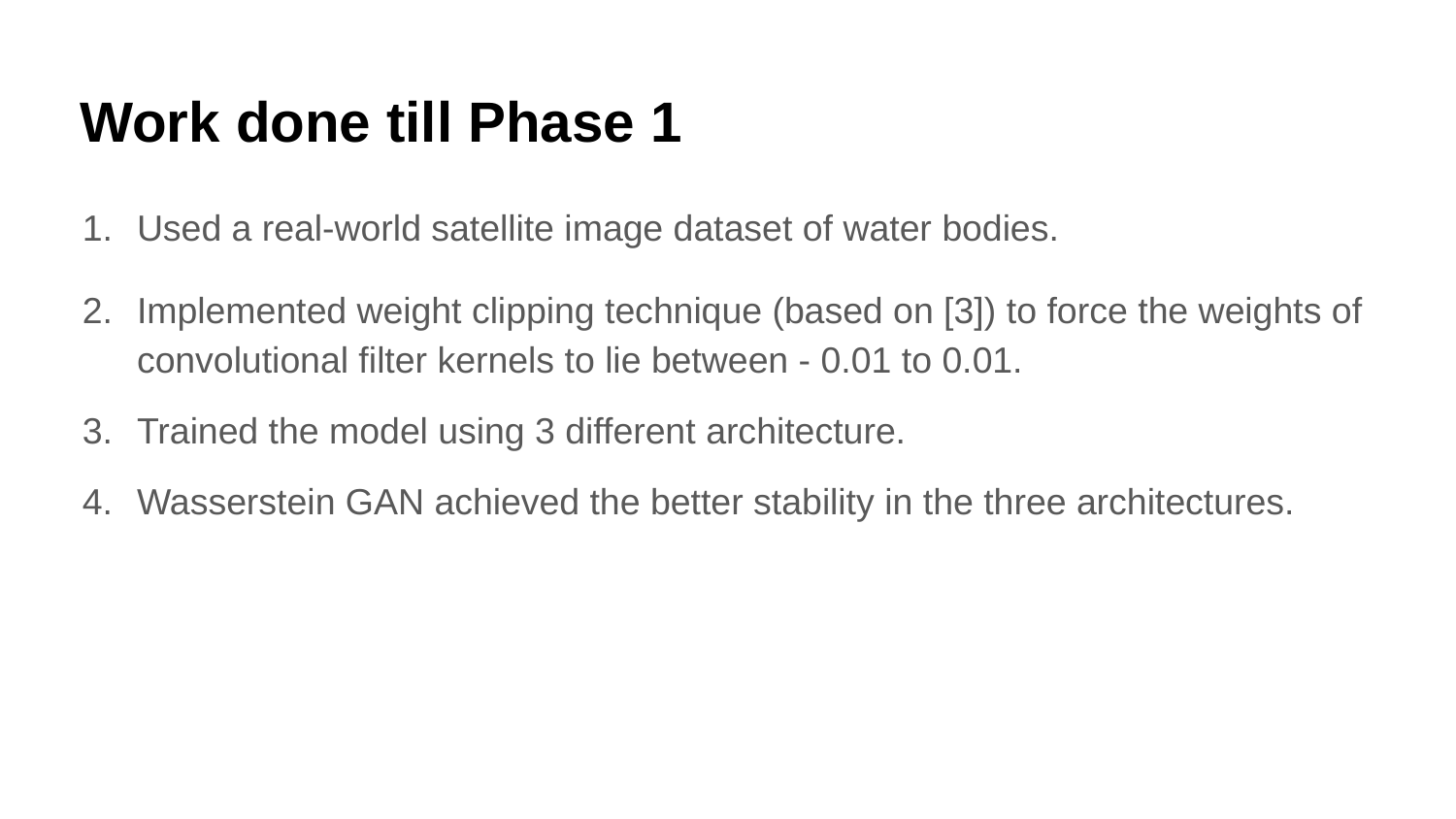

# Work done till Phase 1
Used a real-world satellite image dataset of water bodies.
Implemented weight clipping technique (based on [3]) to force the weights of convolutional filter kernels to lie between - 0.01 to 0.01.
Trained the model using 3 different architecture.
Wasserstein GAN achieved the better stability in the three architectures.